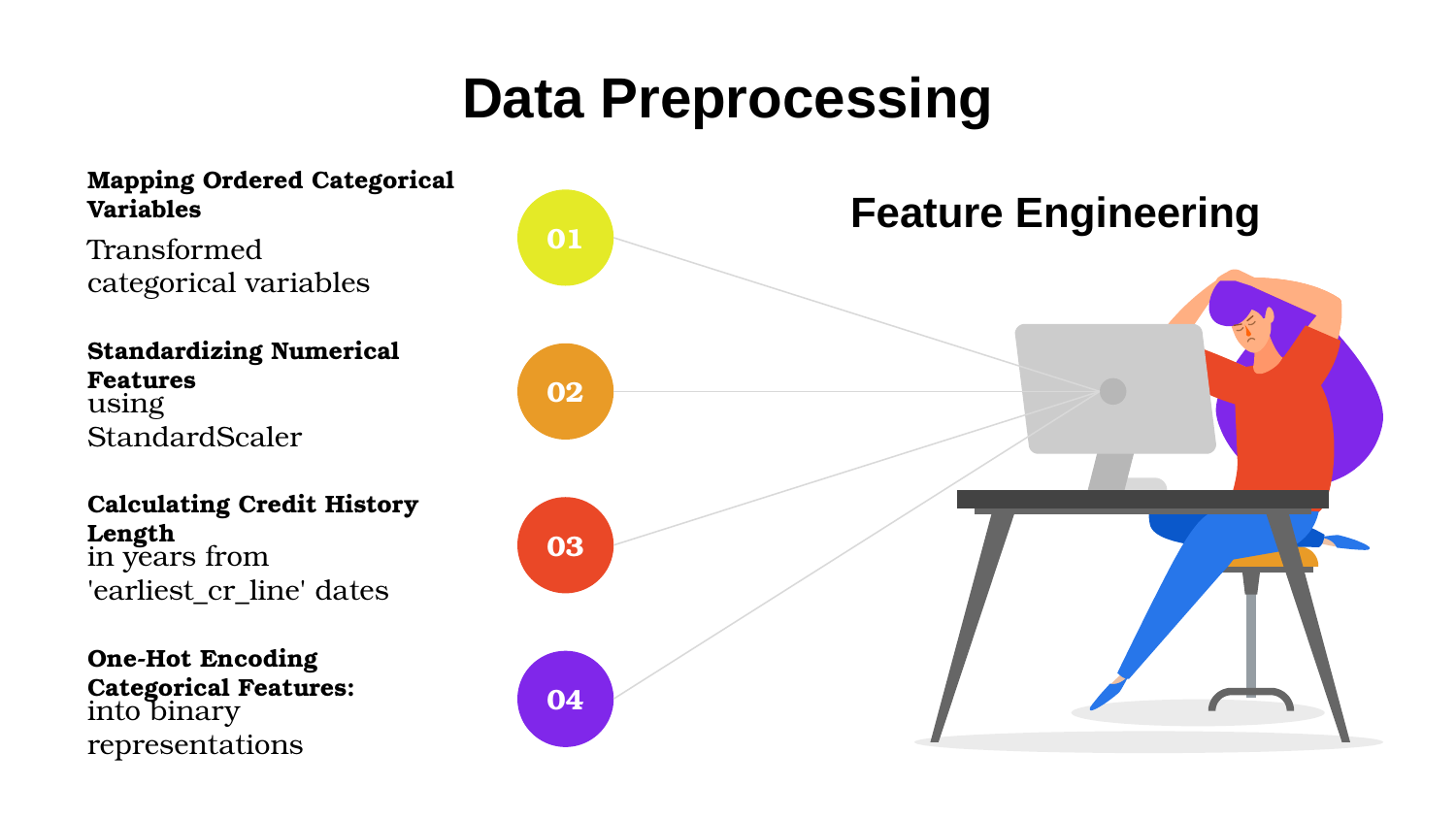

# Data Preprocessing
Mapping Ordered Categorical Variables
01
Transformed categorical variables
Feature Engineering

Standardizing Numerical Features
02
using StandardScaler

Calculating Credit History Length
03
in years from 'earliest_cr_line' dates
One-Hot Encoding Categorical Features:
04
into binary representations